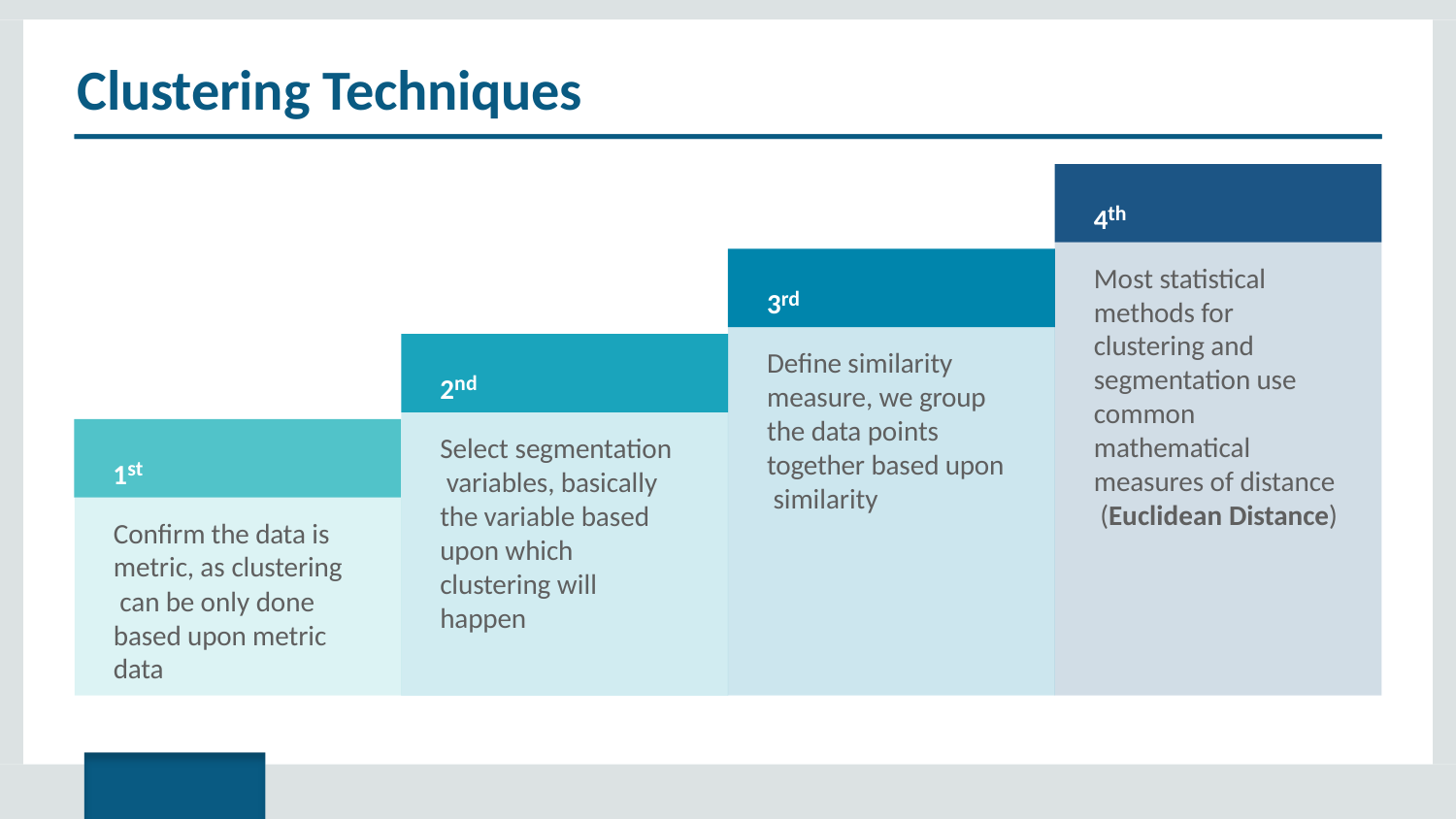

# Clustering Techniques

4th

3rd
Most statistical  methods for  clustering and  segmentation use  common  mathematical  measures of distance  (Euclidean Distance)

2nd
Define similarity  measure, we group  the data points  together based upon  similarity

1st
Select segmentation  variables, basically  the variable based  upon which  clustering will  happen

Confirm the data is  metric, as clustering  can be only done  based upon metric  data